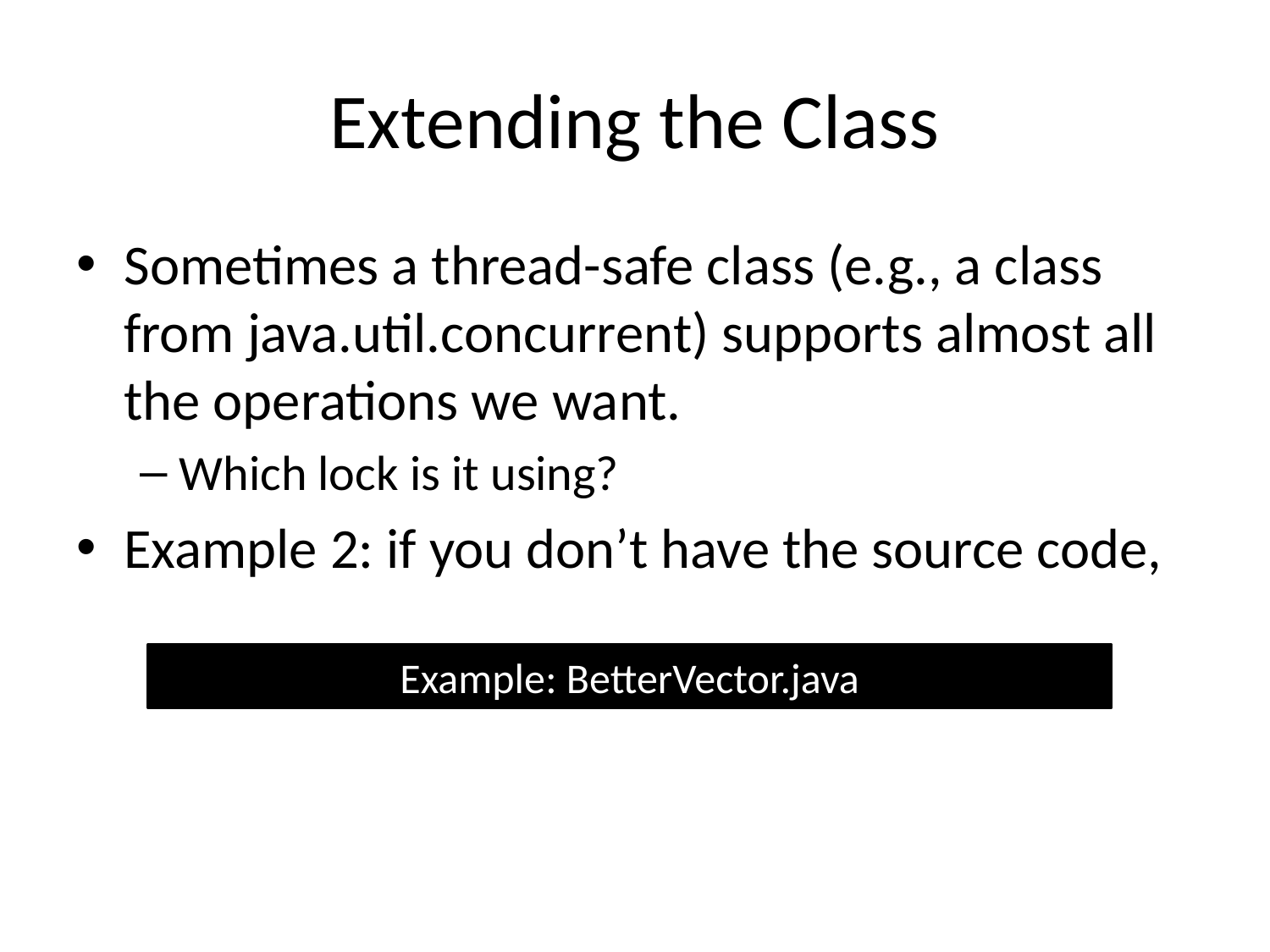

# Extending the Class
Sometimes a thread-safe class (e.g., a class from java.util.concurrent) supports almost all the operations we want.
Which lock is it using?
Example 2: if you don’t have the source code,

Example: BetterVector.java